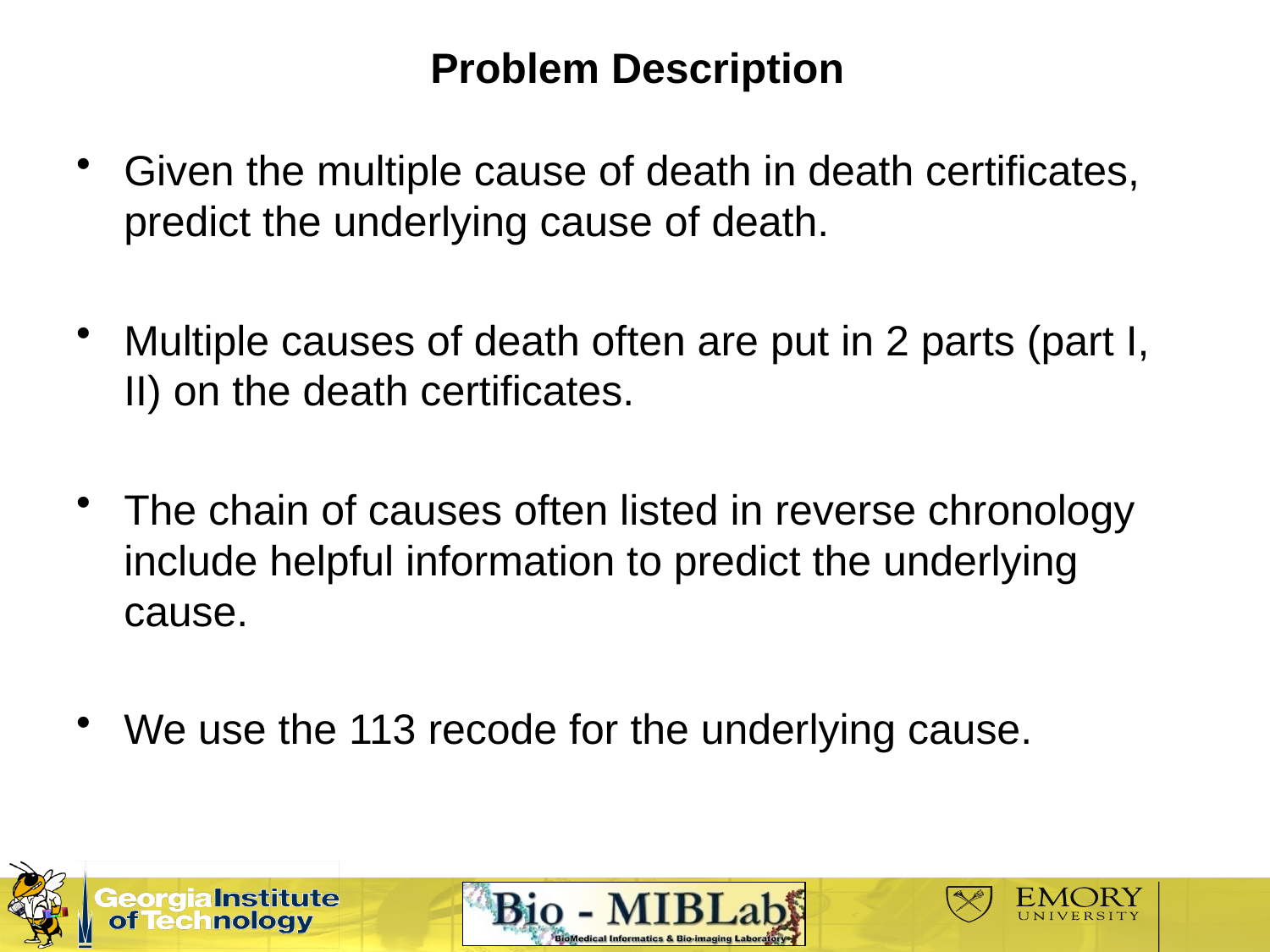

# Problem Description
Given the multiple cause of death in death certificates, predict the underlying cause of death.

Multiple causes of death often are put in 2 parts (part I, II) on the death certificates.

The chain of causes often listed in reverse chronology include helpful information to predict the underlying cause.

We use the 113 recode for the underlying cause.